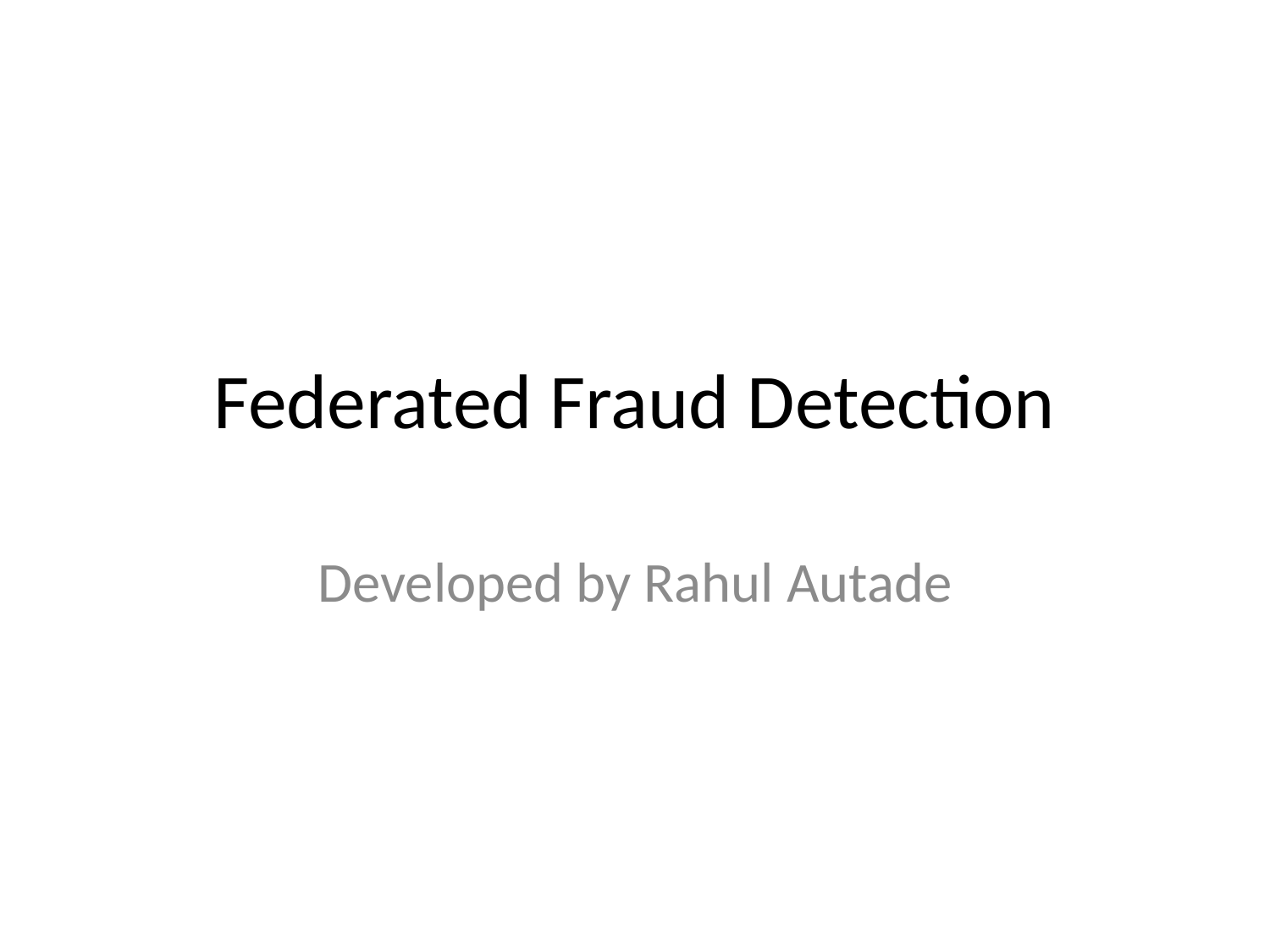

# Federated Fraud Detection
Developed by Rahul Autade